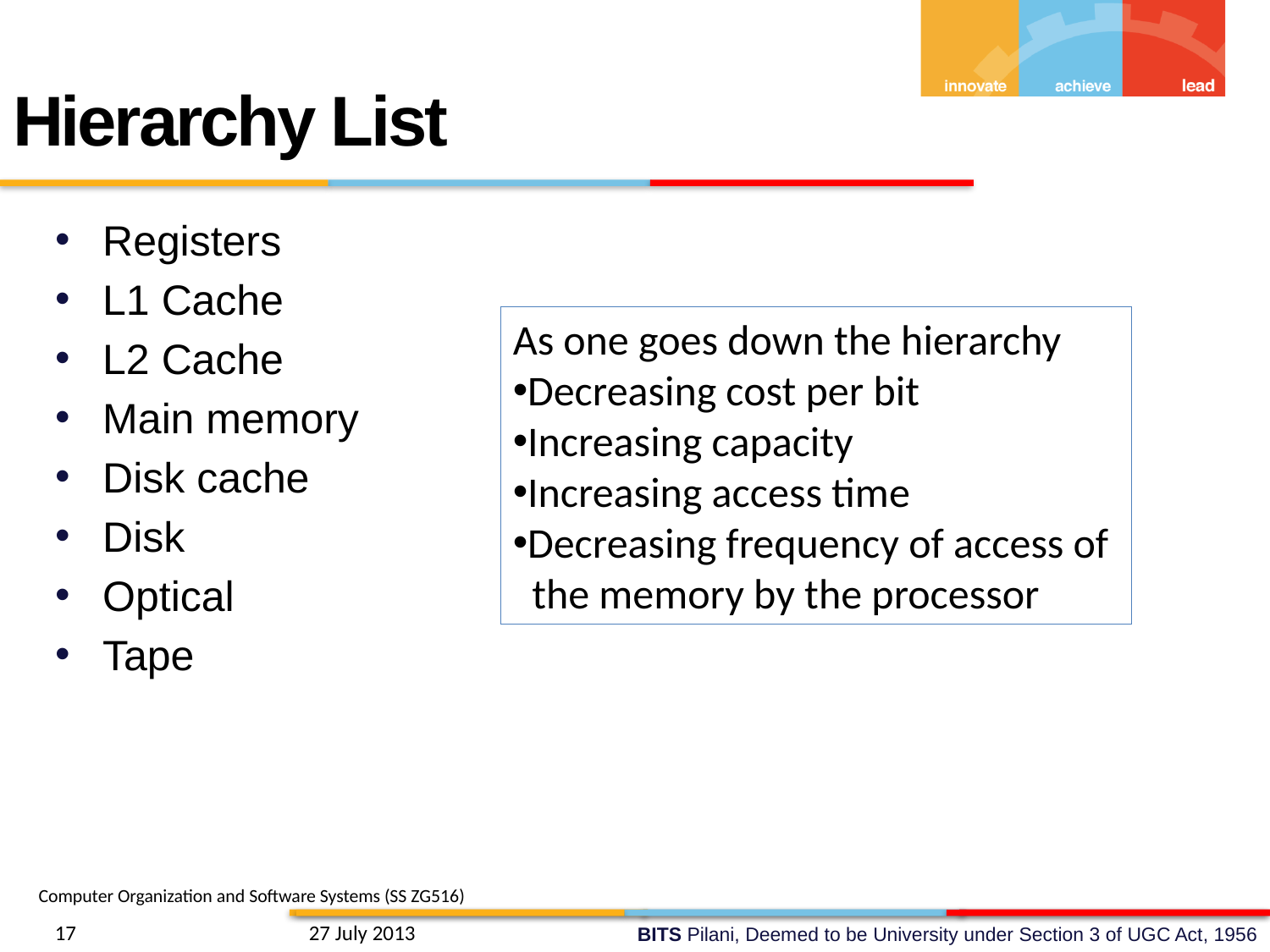

Hierarchy List
Registers
L1 Cache
L2 Cache
Main memory
Disk cache
Disk
Optical
Tape
As one goes down the hierarchy
Decreasing cost per bit
Increasing capacity
Increasing access time
Decreasing frequency of access of
  the memory by the processor